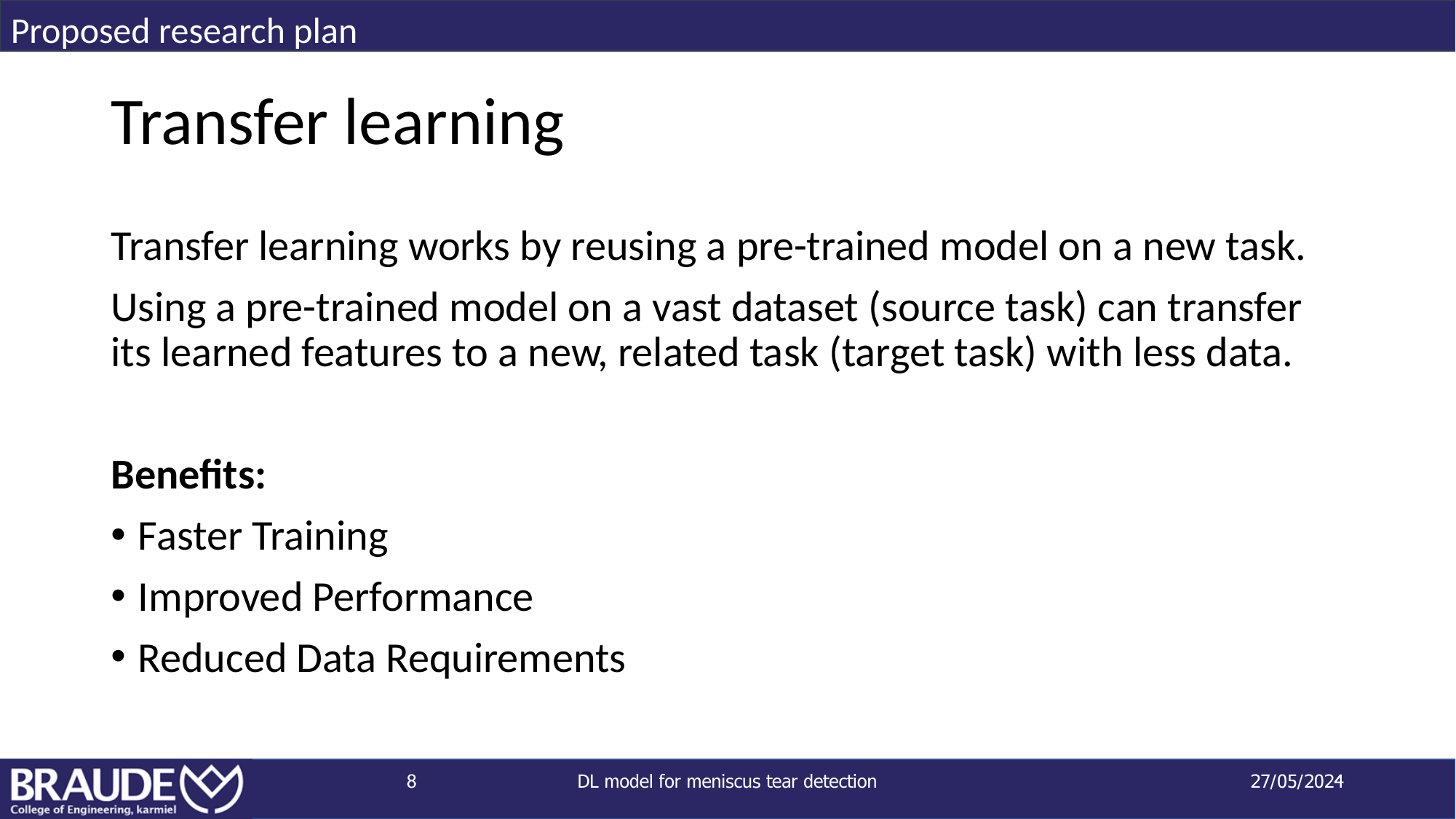

Proposed research plan
# Transfer learning
Transfer learning works by reusing a pre-trained model on a new task.
Using a pre-trained model on a vast dataset (source task) can transfer its learned features to a new, related task (target task) with less data.

Benefits:
Faster Training
Improved Performance
Reduced Data Requirements
8
DL model for meniscus tear detection
27/05/2024